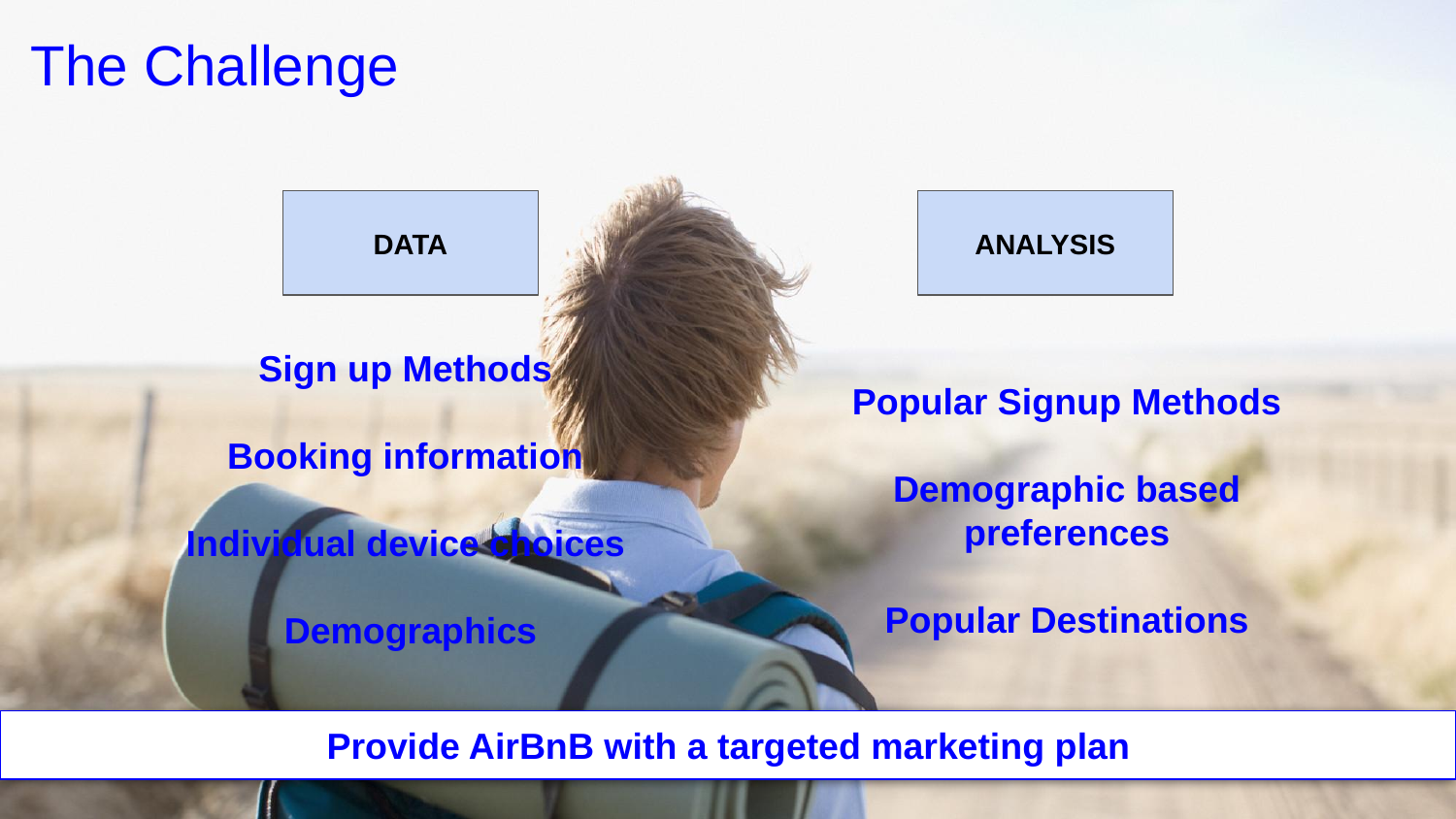

# The Challenge
DATA
ANALYSIS

Popular Signup Methods

Demographic based preferences

Popular Destinations
Sign up Methods

Booking information

Individual device choices

Demographics
Provide AirBnB with a targeted marketing plan